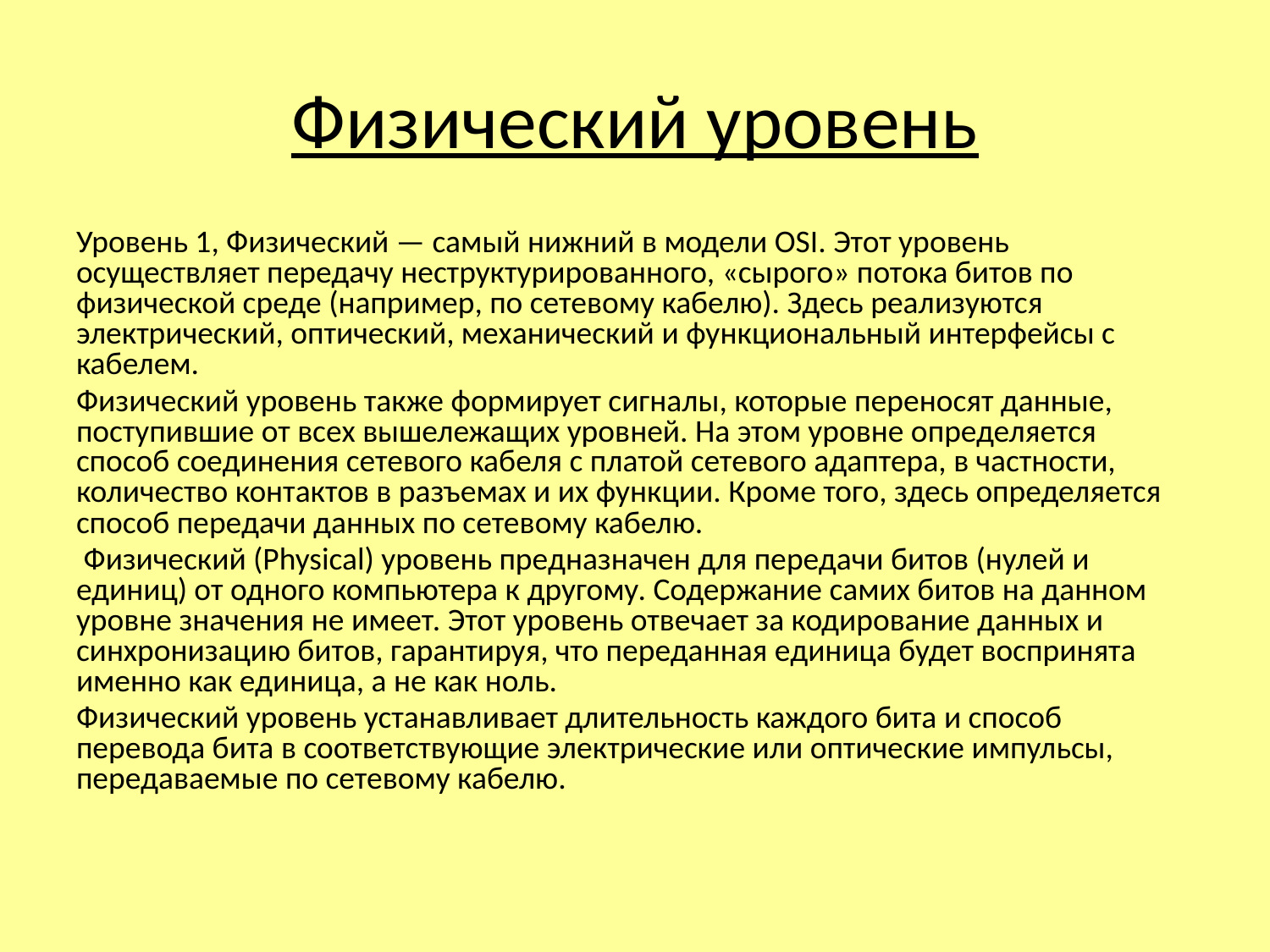

# Физический уровень
Уровень 1, Физический — самый нижний в модели OSI. Этот уровень осуществляет передачу неструктурированного, «сырого» потока битов по физической среде (например, по сетевому кабелю). Здесь реализуются электрический, оптический, механический и функциональный интерфейсы с кабелем.
Физический уровень также формирует сигналы, которые переносят данные, поступившие от всех вышележащих уровней. На этом уровне определяется способ соединения сетевого кабеля с платой сетевого адаптера, в частности, количество контактов в разъемах и их функции. Кроме того, здесь определяется способ передачи данных по сетевому кабелю.
 Физический (Physical) уровень предназначен для передачи битов (нулей и единиц) от одного компьютера к другому. Содержание самих битов на данном уровне значения не имеет. Этот уровень отвечает за кодирование данных и синхронизацию битов, гарантируя, что переданная единица будет воспринята именно как единица, а не как ноль.
Физический уровень устанавливает длительность каждого бита и способ перевода бита в соответствующие электрические или оптические импульсы, передаваемые по сетевому кабелю.